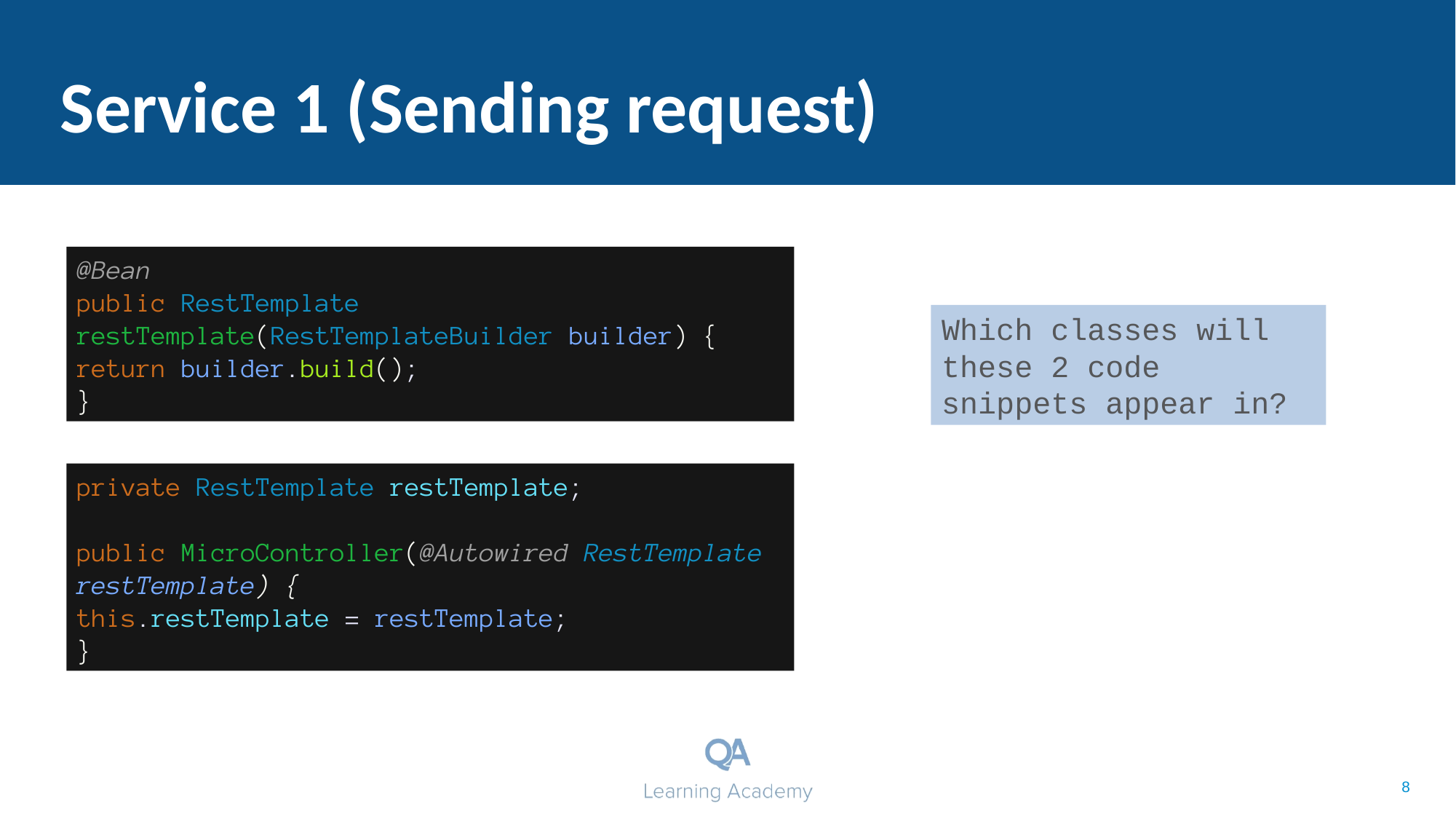

# Service 1 (Sending request)
@Bean
public RestTemplate restTemplate(RestTemplateBuilder builder) {
return builder.build();
}
Which classes will these 2 code snippets appear in?
private RestTemplate restTemplate;

public MicroController(@Autowired RestTemplate restTemplate) {
this.restTemplate = restTemplate;
}